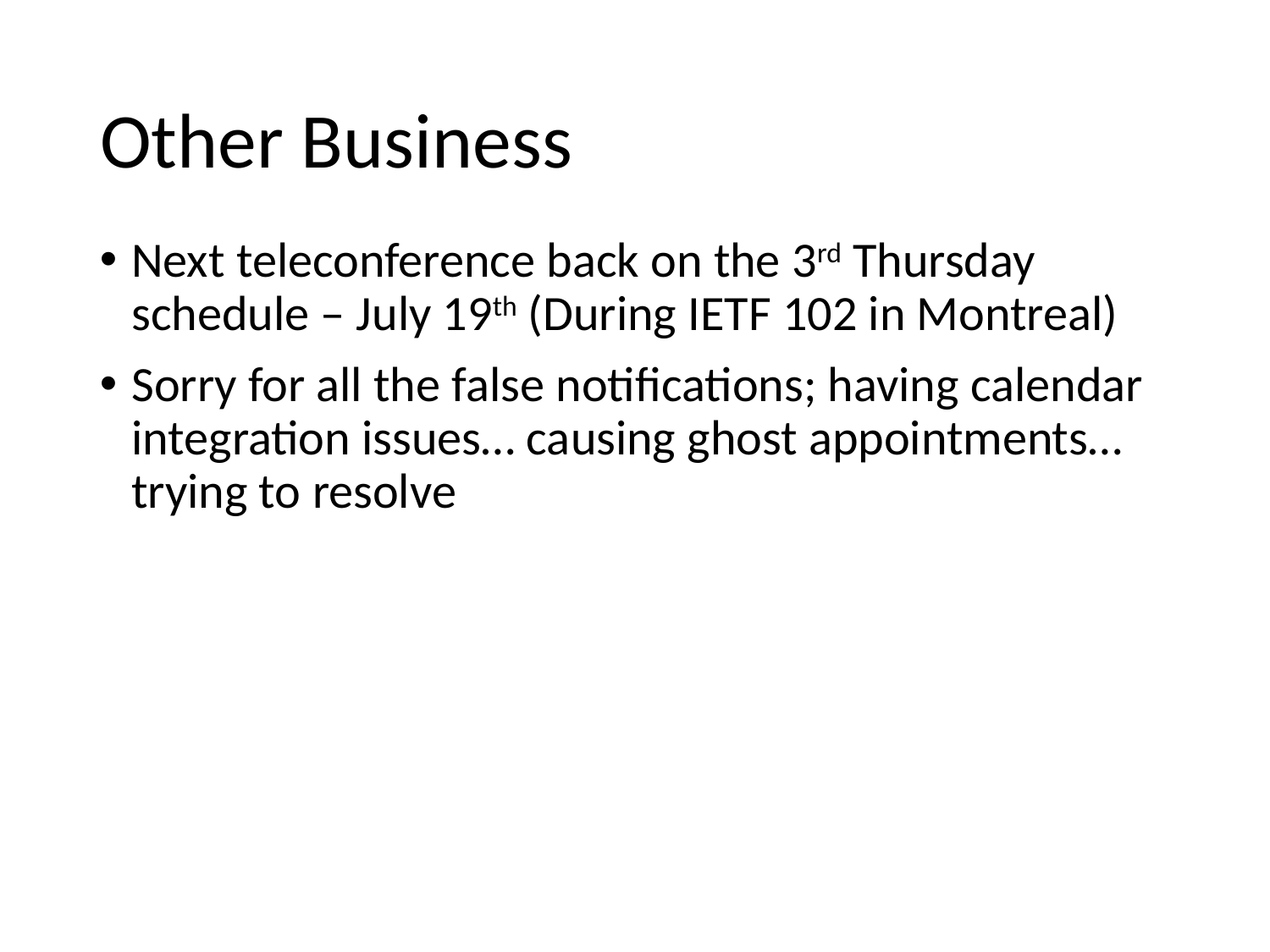

# Other Business
Next teleconference back on the 3rd Thursday schedule – July 19th (During IETF 102 in Montreal)
Sorry for all the false notifications; having calendar integration issues… causing ghost appointments… trying to resolve